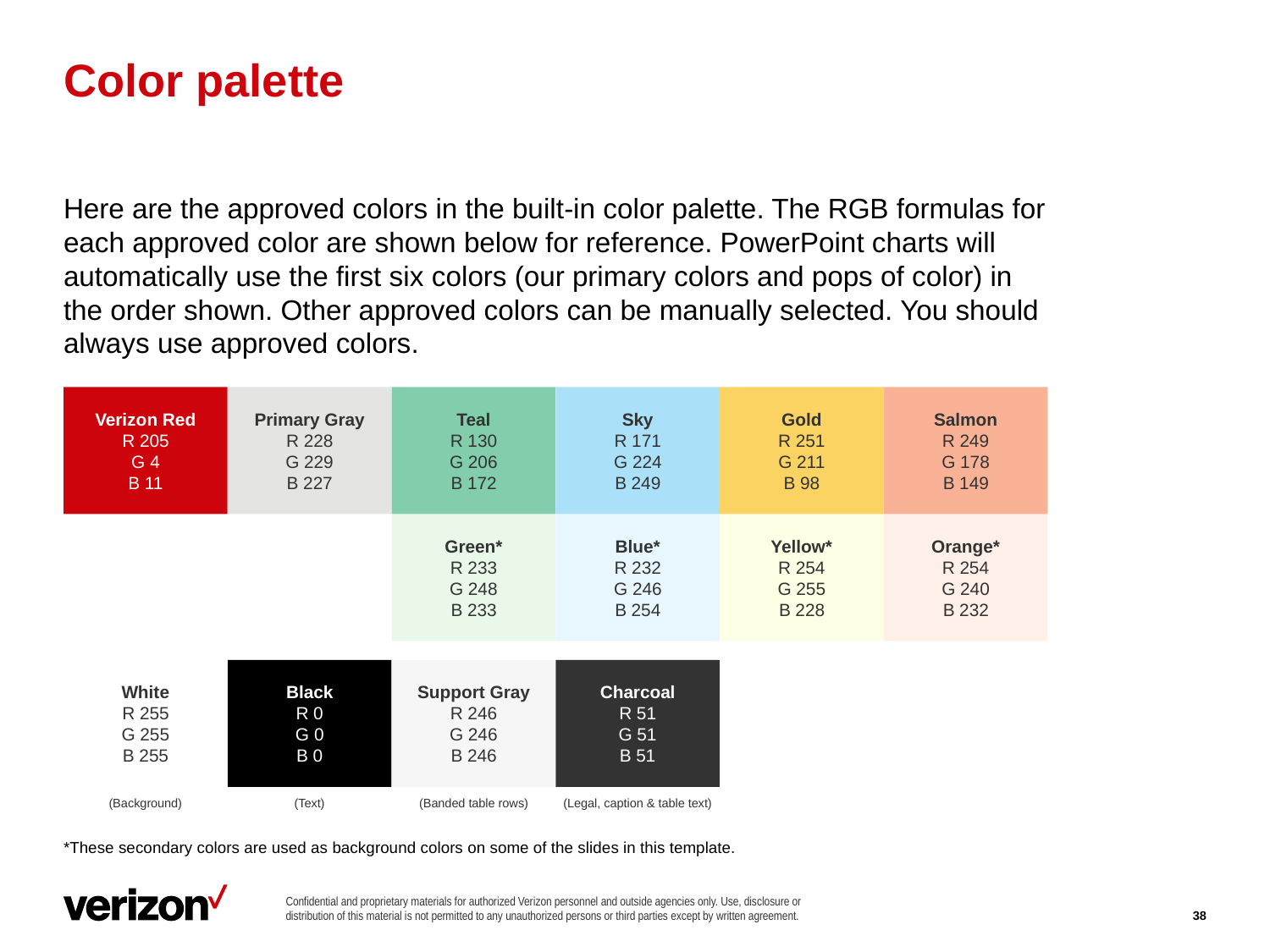

# Color palette
Here are the approved colors in the built-in color palette. The RGB formulas for each approved color are shown below for reference. PowerPoint charts will automatically use the first six colors (our primary colors and pops of color) in the order shown. Other approved colors can be manually selected. You should always use approved colors.
Verizon Red
R 205
G 4
B 11
Primary Gray
R 228
G 229
B 227
Teal
R 130
G 206
B 172
Sky
R 171
G 224
B 249
Gold
R 251
G 211
B 98
Salmon
R 249
G 178
B 149
Green*
R 233
G 248
B 233
Blue*
R 232
G 246
B 254
Yellow*
R 254
G 255
B 228
Orange*
R 254
G 240
B 232
White
R 255
G 255
B 255
Black
R 0
G 0
B 0
Support Gray
R 246
G 246
B 246
Charcoal
R 51
G 51
B 51
(Background)
(Text)
(Banded table rows)
(Legal, caption & table text)
*These secondary colors are used as background colors on some of the slides in this template.
38